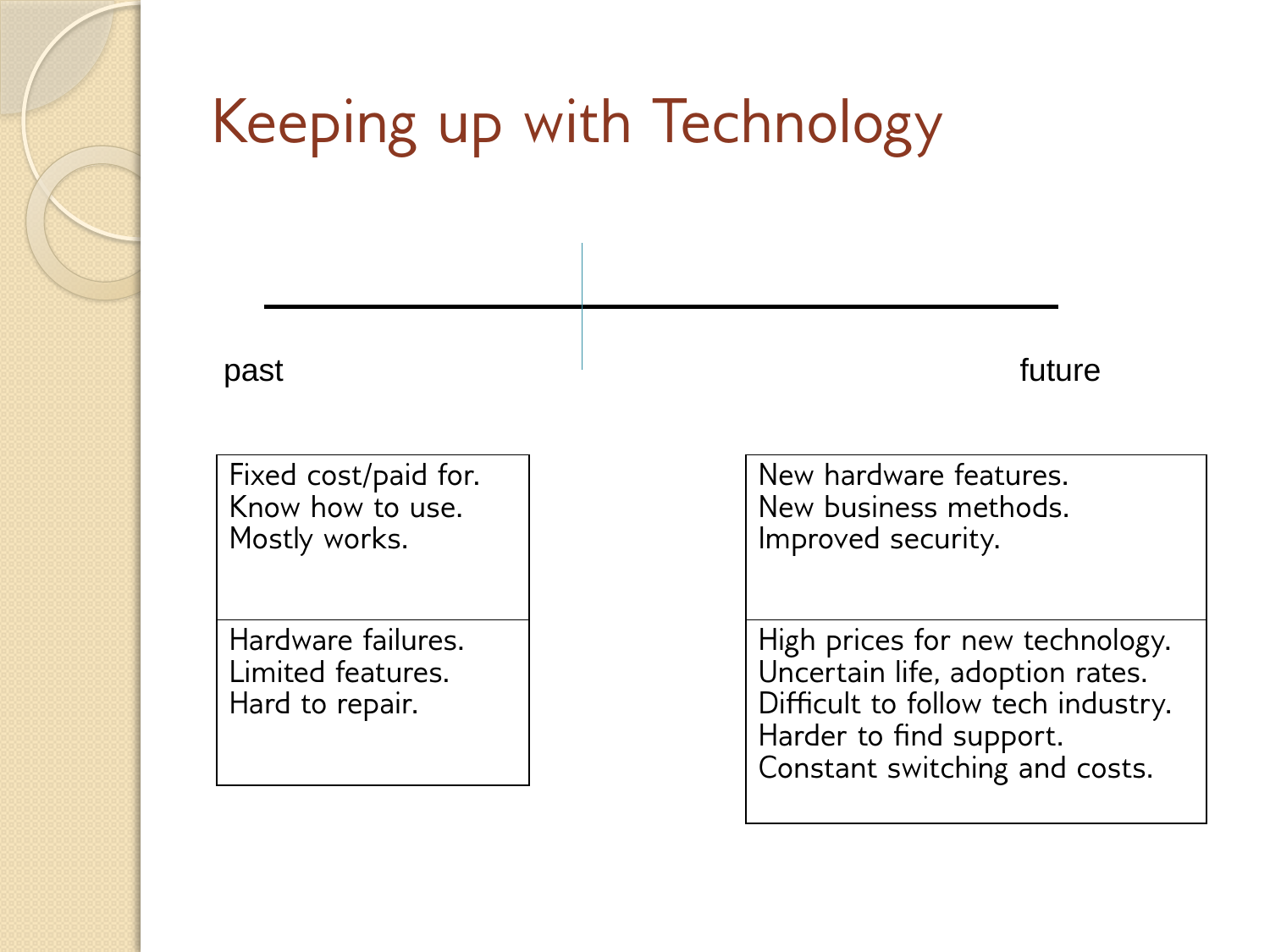

# Keeping up with Technology
past
future
| Fixed cost/paid for. Know how to use. Mostly works. |
| --- |
| Hardware failures. Limited features. Hard to repair. |
| New hardware features. New business methods. Improved security. |
| --- |
| High prices for new technology. Uncertain life, adoption rates. Difficult to follow tech industry. Harder to find support. Constant switching and costs. |